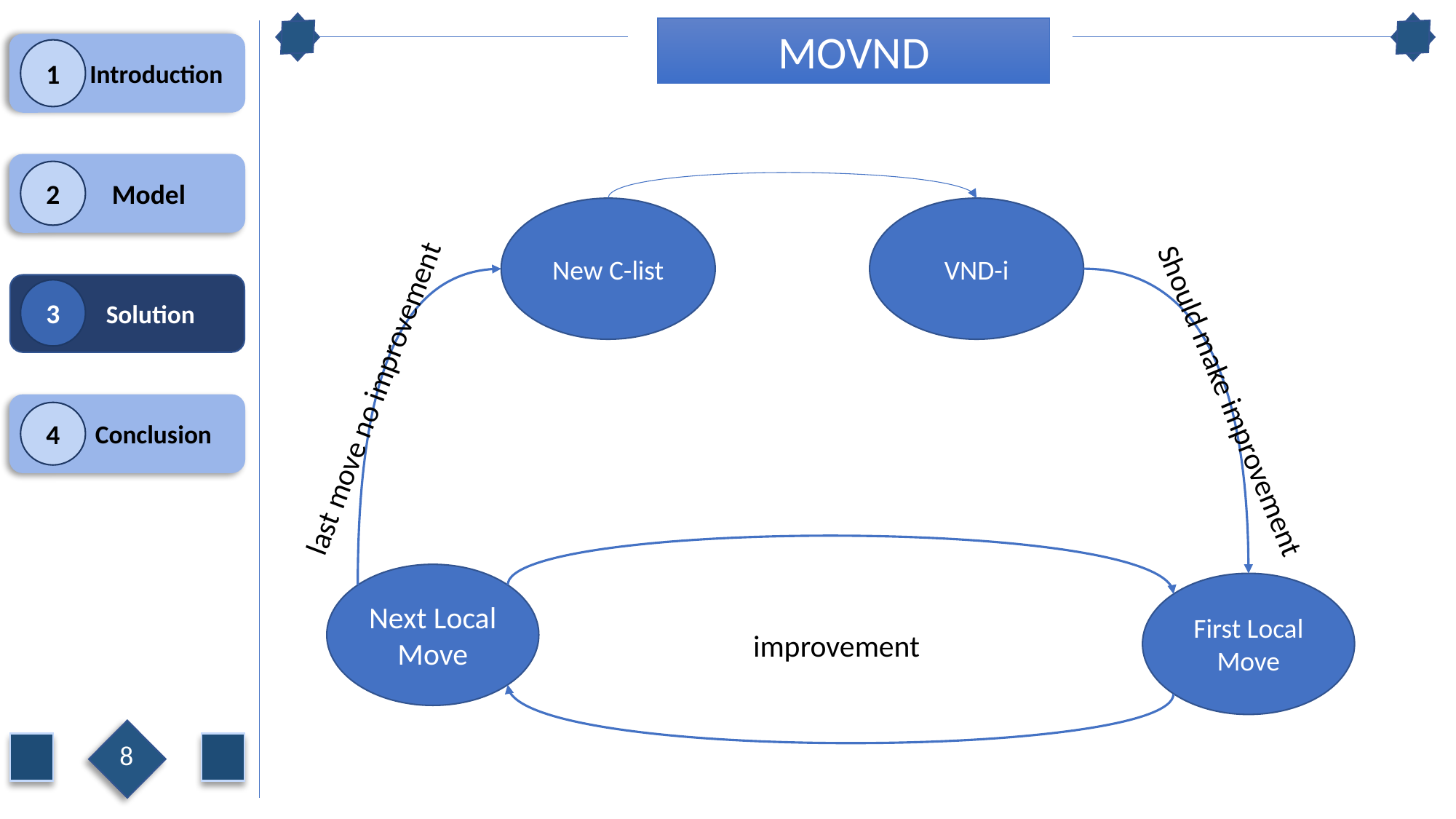

MOVND
New C-list
VND-i
last move no improvement
Should make improvement
Next Local Move
First Local Move
improvement
8